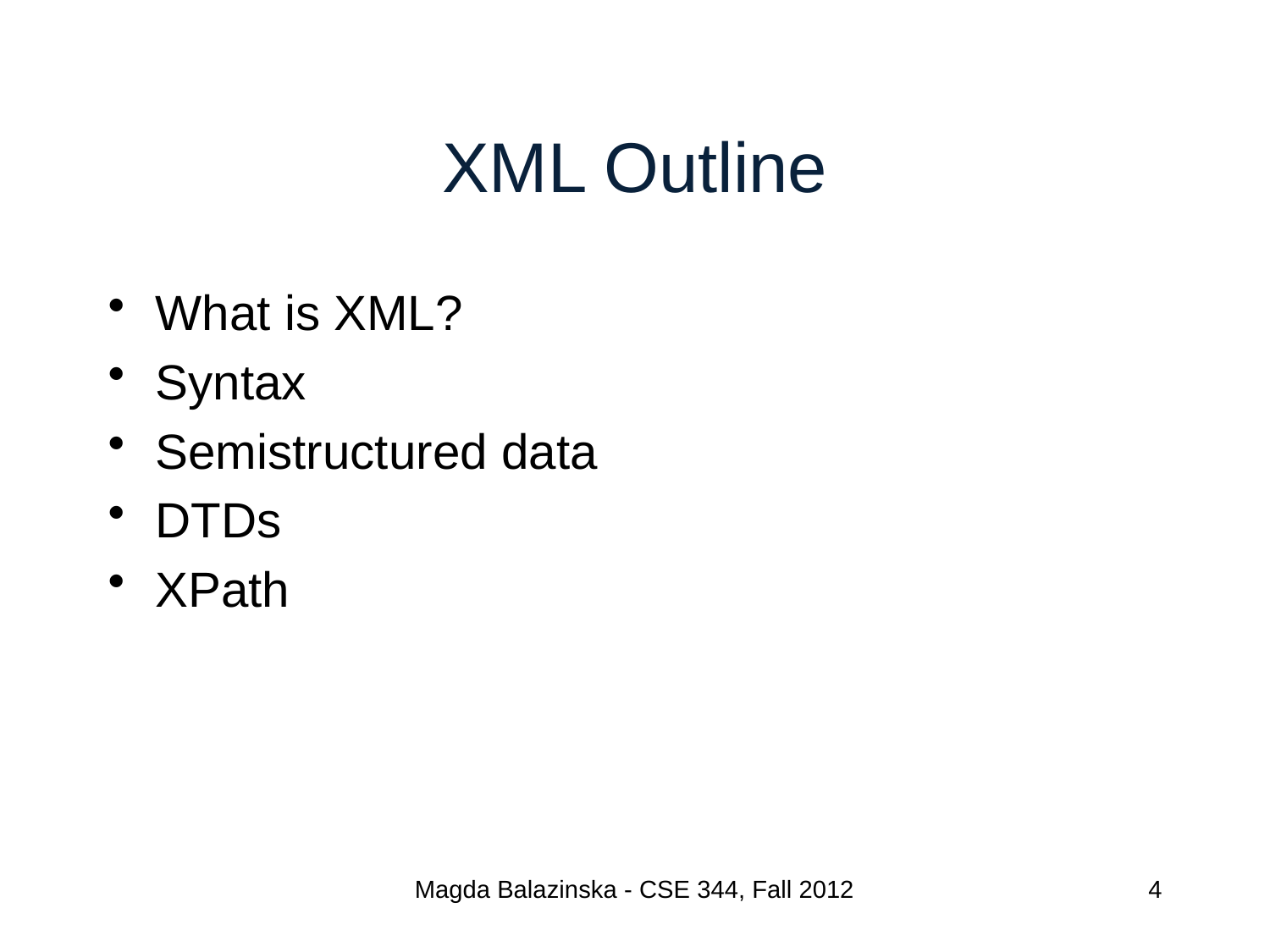

# XML Outline
What is XML?
Syntax
Semistructured data
DTDs
XPath

Magda Balazinska - CSE 344, Fall 2012
4